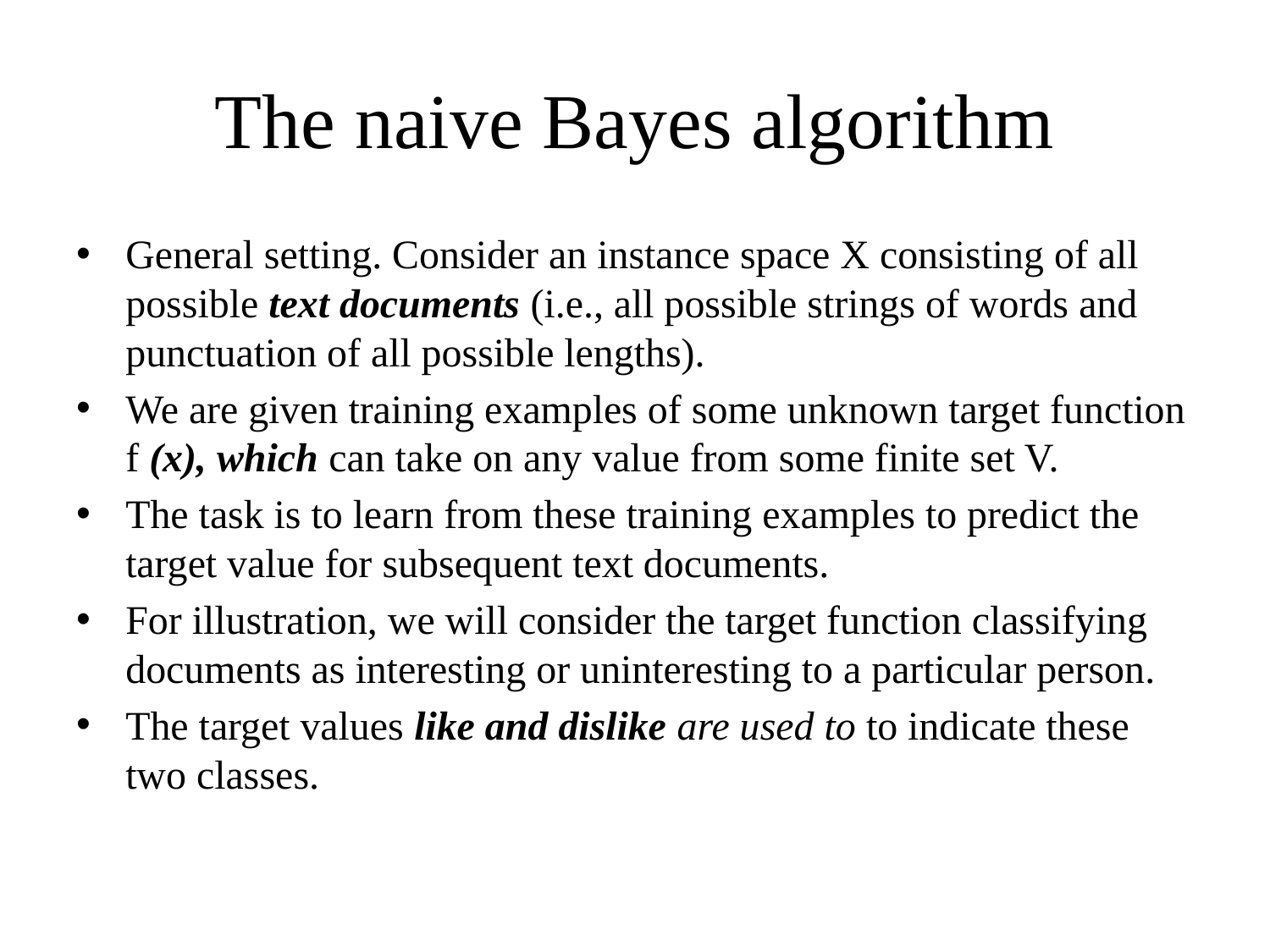

# The naive Bayes algorithm
General setting. Consider an instance space X consisting of all possible text documents (i.e., all possible strings of words and punctuation of all possible lengths).
We are given training examples of some unknown target function f (x), which can take on any value from some finite set V.
The task is to learn from these training examples to predict the target value for subsequent text documents.
For illustration, we will consider the target function classifying documents as interesting or uninteresting to a particular person.
The target values like and dislike are used to to indicate these two classes.